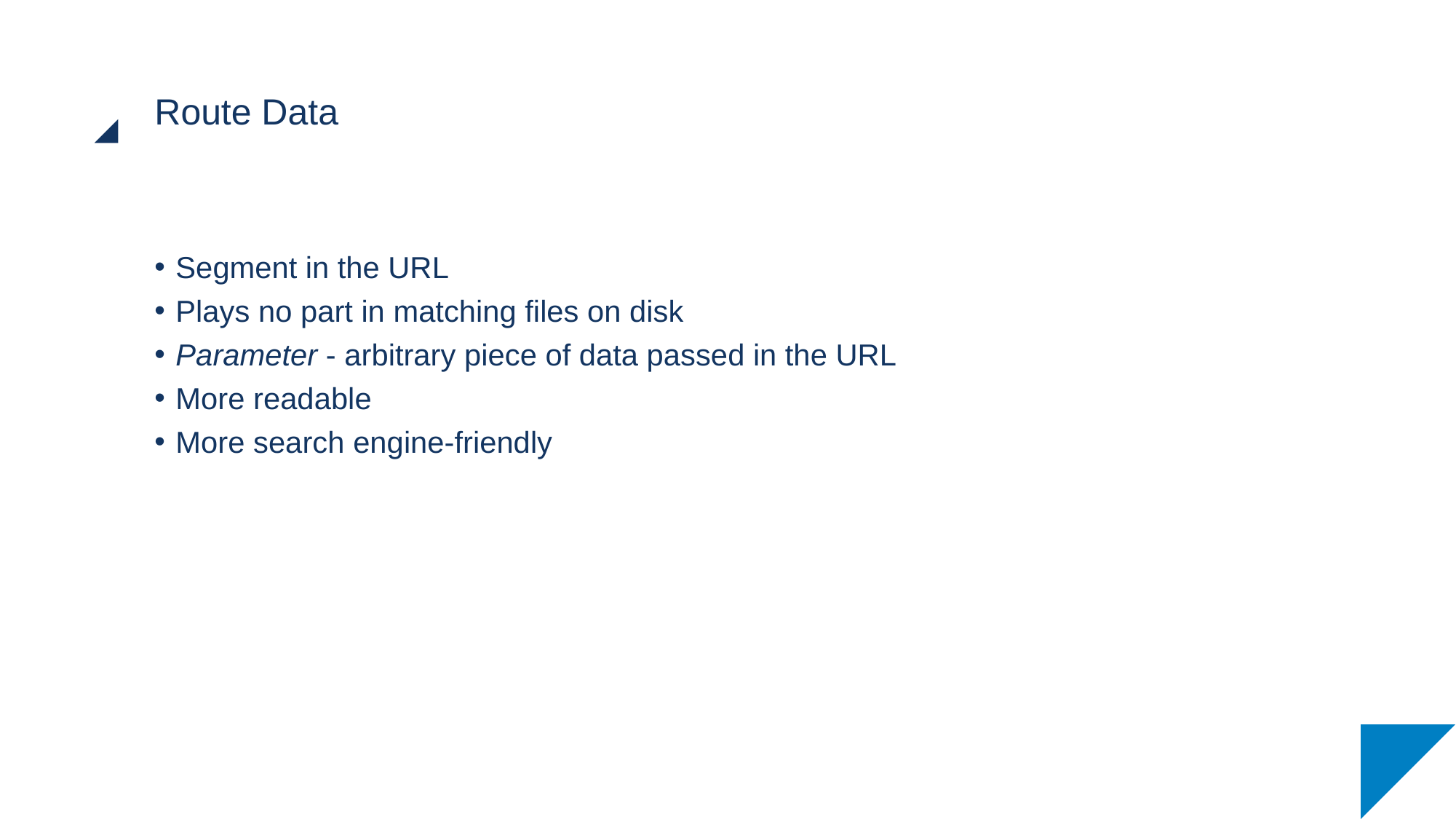

# Route Data
 Segment in the URL
 Plays no part in matching files on disk
 Parameter - arbitrary piece of data passed in the URL
 More readable
 More search engine-friendly